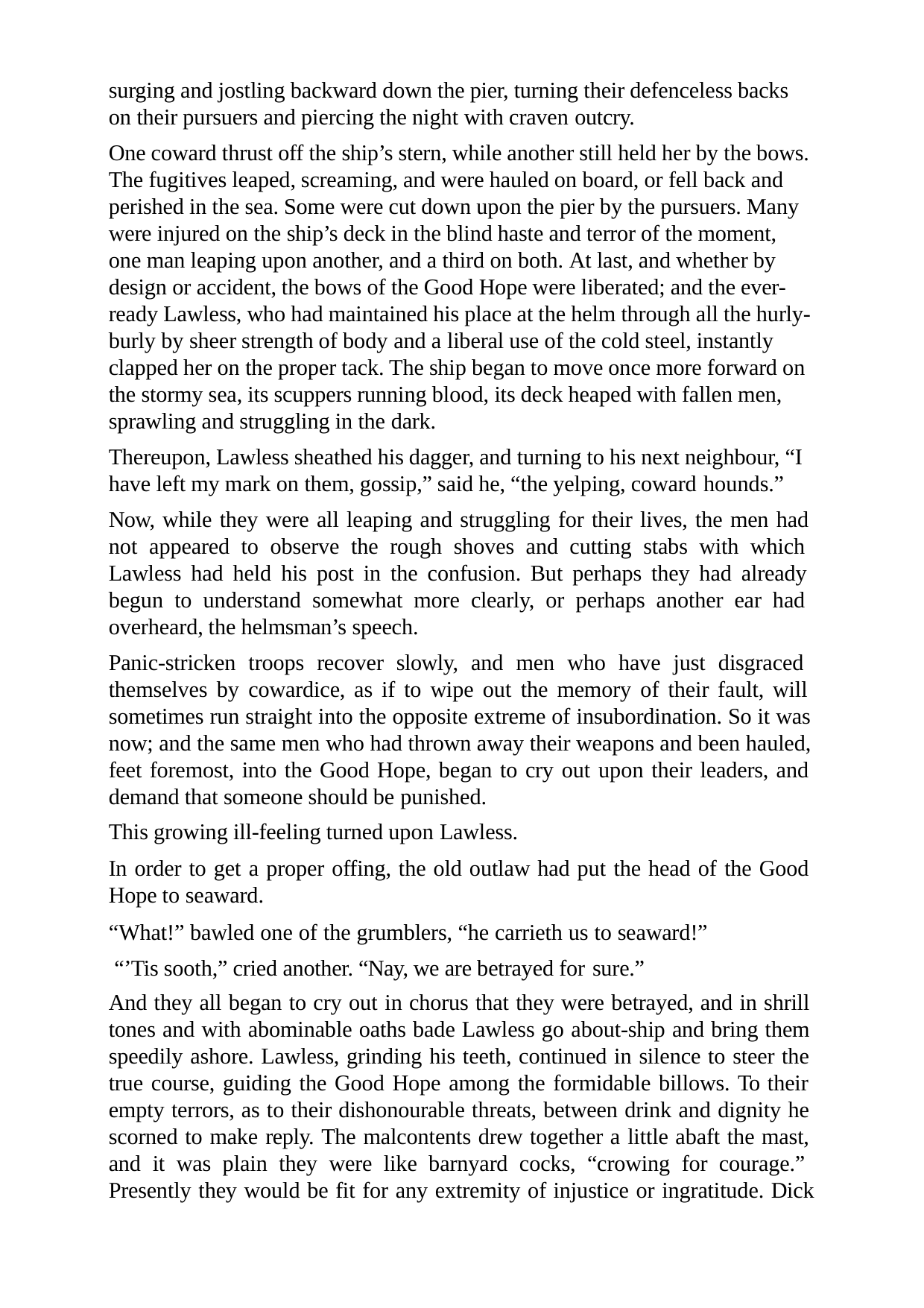

surging and jostling backward down the pier, turning their defenceless backs  on their pursuers and piercing the night with craven outcry.
One coward thrust off the ship’s stern, while another still held her by the bows.  The fugitives leaped, screaming, and were hauled on board, or fell back and  perished in the sea. Some were cut down upon the pier by the pursuers. Many  were injured on the ship’s deck in the blind haste and terror of the moment,  one man leaping upon another, and a third on both. At last, and whether by  design or accident, the bows of the Good Hope were liberated; and the ever-  ready Lawless, who had maintained his place at the helm through all the hurly-  burly by sheer strength of body and a liberal use of the cold steel, instantly  clapped her on the proper tack. The ship began to move once more forward on  the stormy sea, its scuppers running blood, its deck heaped with fallen men,  sprawling and struggling in the dark.
Thereupon, Lawless sheathed his dagger, and turning to his next neighbour, “I  have left my mark on them, gossip,” said he, “the yelping, coward hounds.”
Now, while they were all leaping and struggling for their lives, the men had  not appeared to observe the rough shoves and cutting stabs with which  Lawless had held his post in the confusion. But perhaps they had already  begun to understand somewhat more clearly, or perhaps another ear had  overheard, the helmsman’s speech.
Panic-stricken troops recover slowly, and men who have just disgraced  themselves by cowardice, as if to wipe out the memory of their fault, will  sometimes run straight into the opposite extreme of insubordination. So it was  now; and the same men who had thrown away their weapons and been hauled,  feet foremost, into the Good Hope, began to cry out upon their leaders, and  demand that someone should be punished.
This growing ill-feeling turned upon Lawless.
In order to get a proper offing, the old outlaw had put the head of the Good  Hope to seaward.
“What!” bawled one of the grumblers, “he carrieth us to seaward!”  “’Tis sooth,” cried another. “Nay, we are betrayed for sure.”
And they all began to cry out in chorus that they were betrayed, and in shrill  tones and with abominable oaths bade Lawless go about-ship and bring them  speedily ashore. Lawless, grinding his teeth, continued in silence to steer the  true course, guiding the Good Hope among the formidable billows. To their  empty terrors, as to their dishonourable threats, between drink and dignity he  scorned to make reply. The malcontents drew together a little abaft the mast,  and it was plain they were like barnyard cocks, “crowing for courage.”  Presently they would be fit for any extremity of injustice or ingratitude. Dick